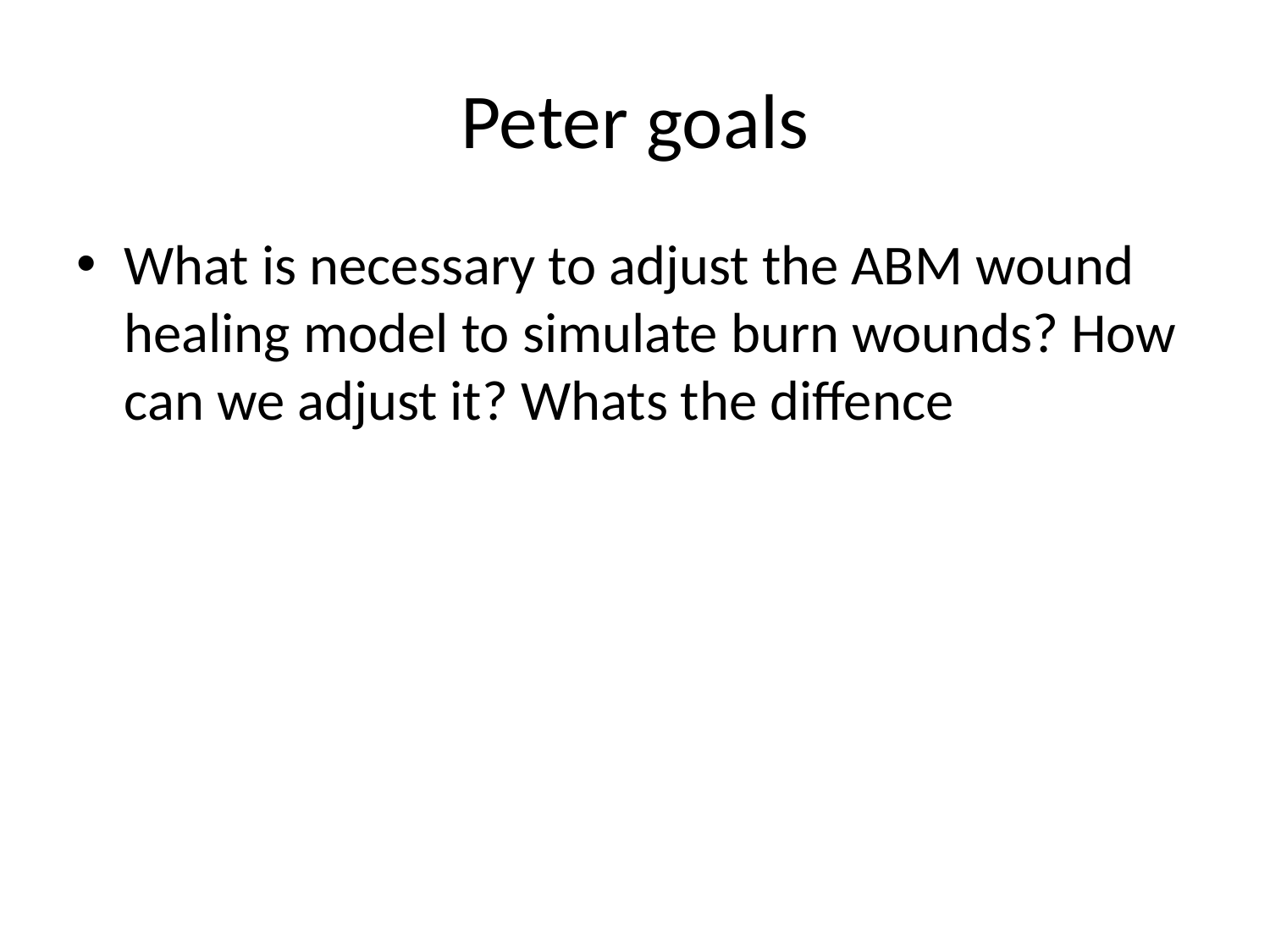

# Peter goals
What is necessary to adjust the ABM wound healing model to simulate burn wounds? How can we adjust it? Whats the diffence